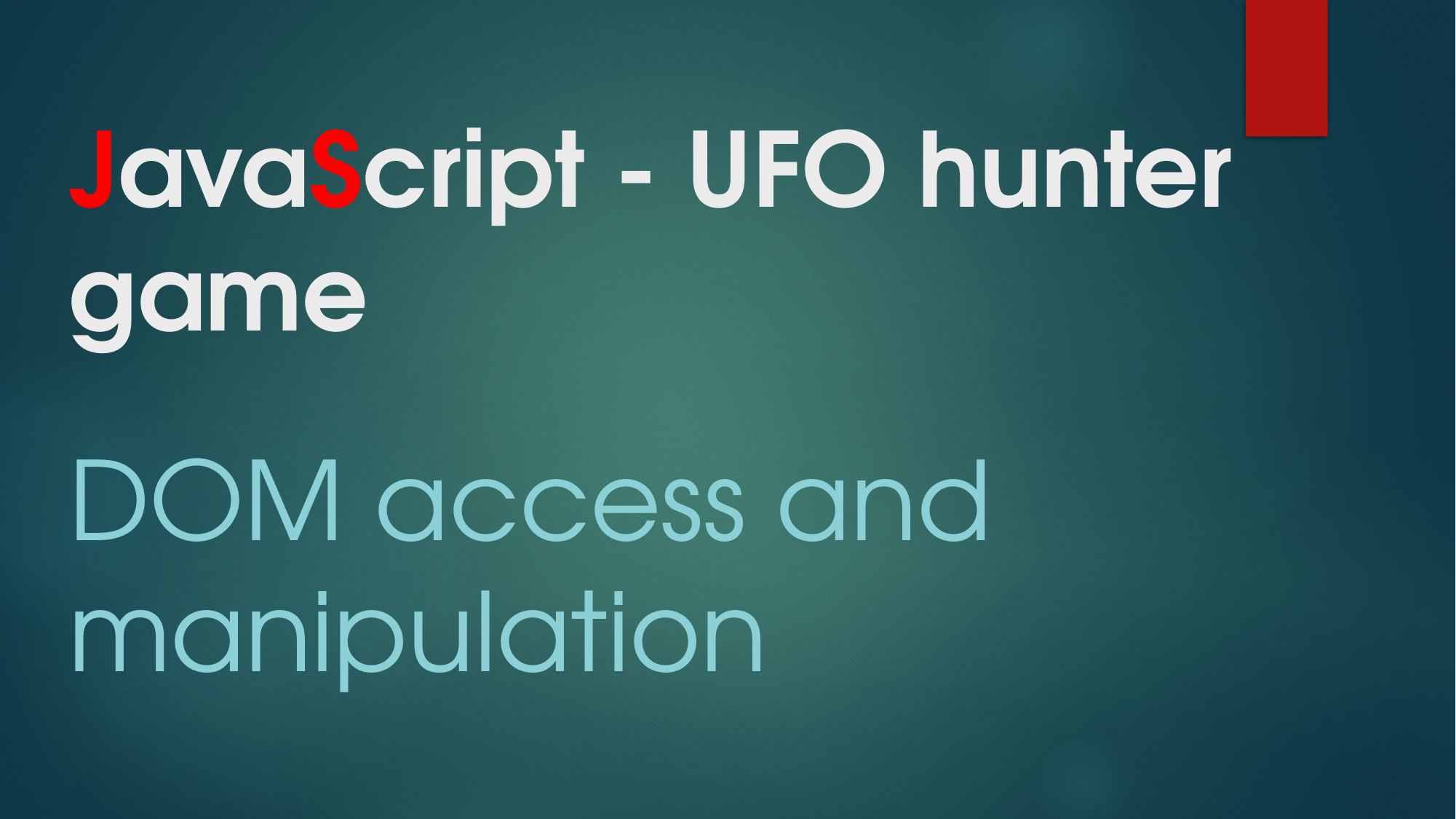

# JavaScript - UFO hunter game DOM access and manipulation